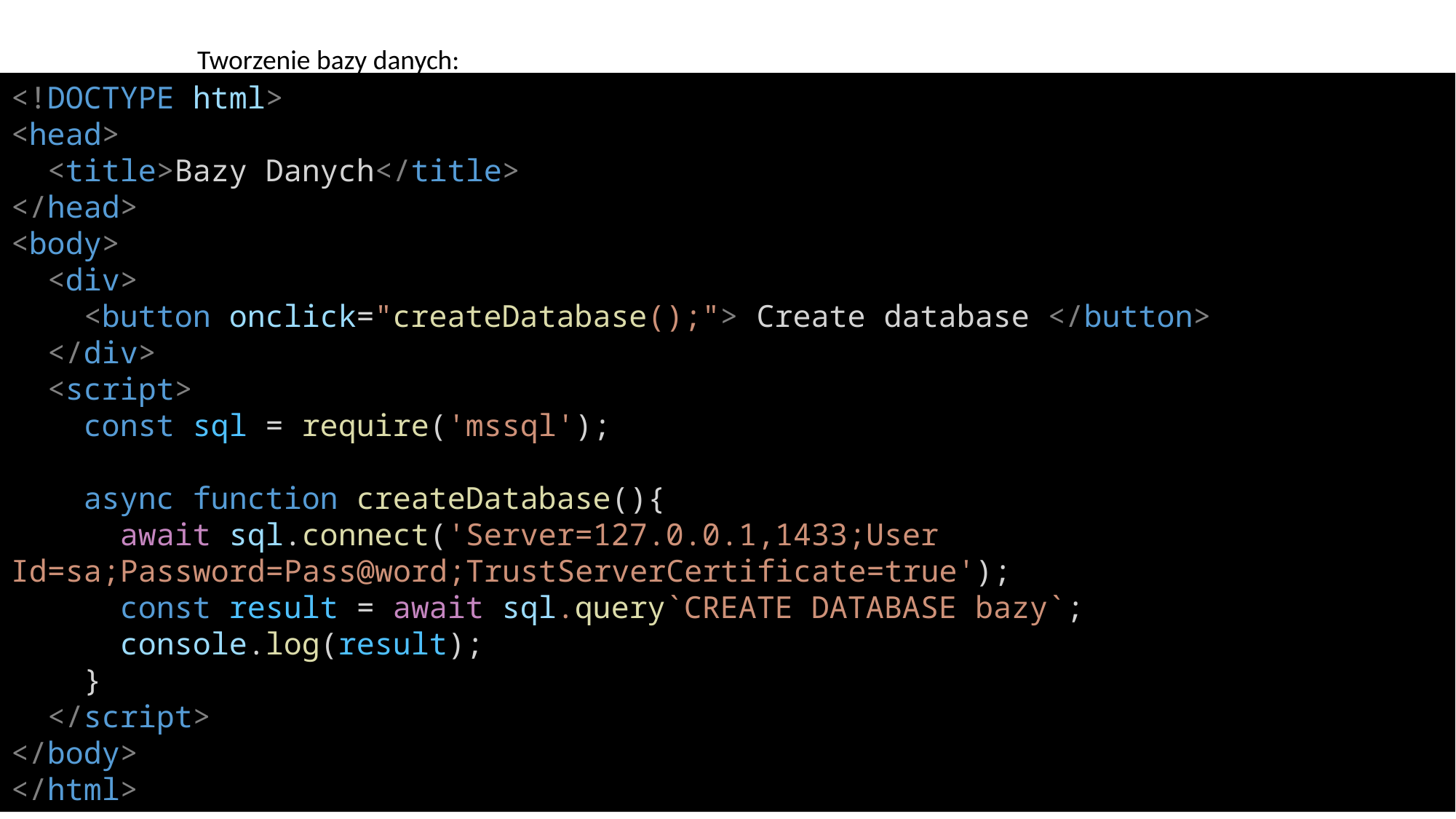

Tworzenie bazy danych:
# Kod procesu głównego:
<!DOCTYPE html>
<head>
  <title>Bazy Danych</title>
</head>
<body>
  <div>
    <button onclick="createDatabase();"> Create database </button>
  </div>
  <script>
    const sql = require('mssql');
    async function createDatabase(){
      await sql.connect('Server=127.0.0.1,1433;User Id=sa;Password=Pass@word;TrustServerCertificate=true');
      const result = await sql.query`CREATE DATABASE bazy`;
      console.log(result);
    }
  </script>
</body>
</html>